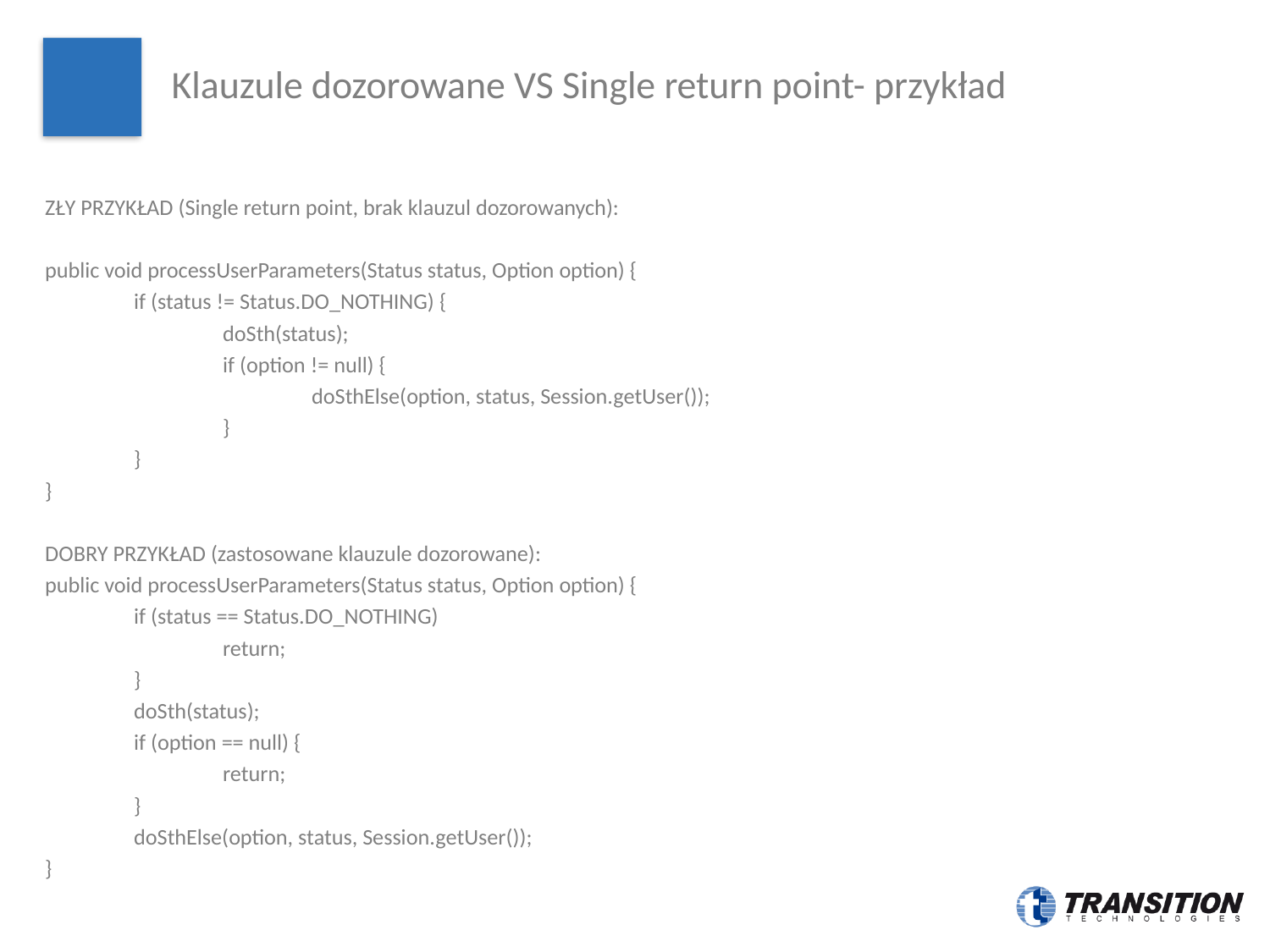

# Klauzule dozorowane VS Single return point- przykład
ZŁY PRZYKŁAD (Single return point, brak klauzul dozorowanych):

public void processUserParameters(Status status, Option option) {
	if (status != Status.DO_NOTHING) {
		doSth(status);
		if (option != null) {
			doSthElse(option, status, Session.getUser());
		}
	}
}

DOBRY PRZYKŁAD (zastosowane klauzule dozorowane):
public void processUserParameters(Status status, Option option) {
	if (status == Status.DO_NOTHING)
		return;
	}
	doSth(status);
	if (option == null) {
		return;
	}
	doSthElse(option, status, Session.getUser());
}